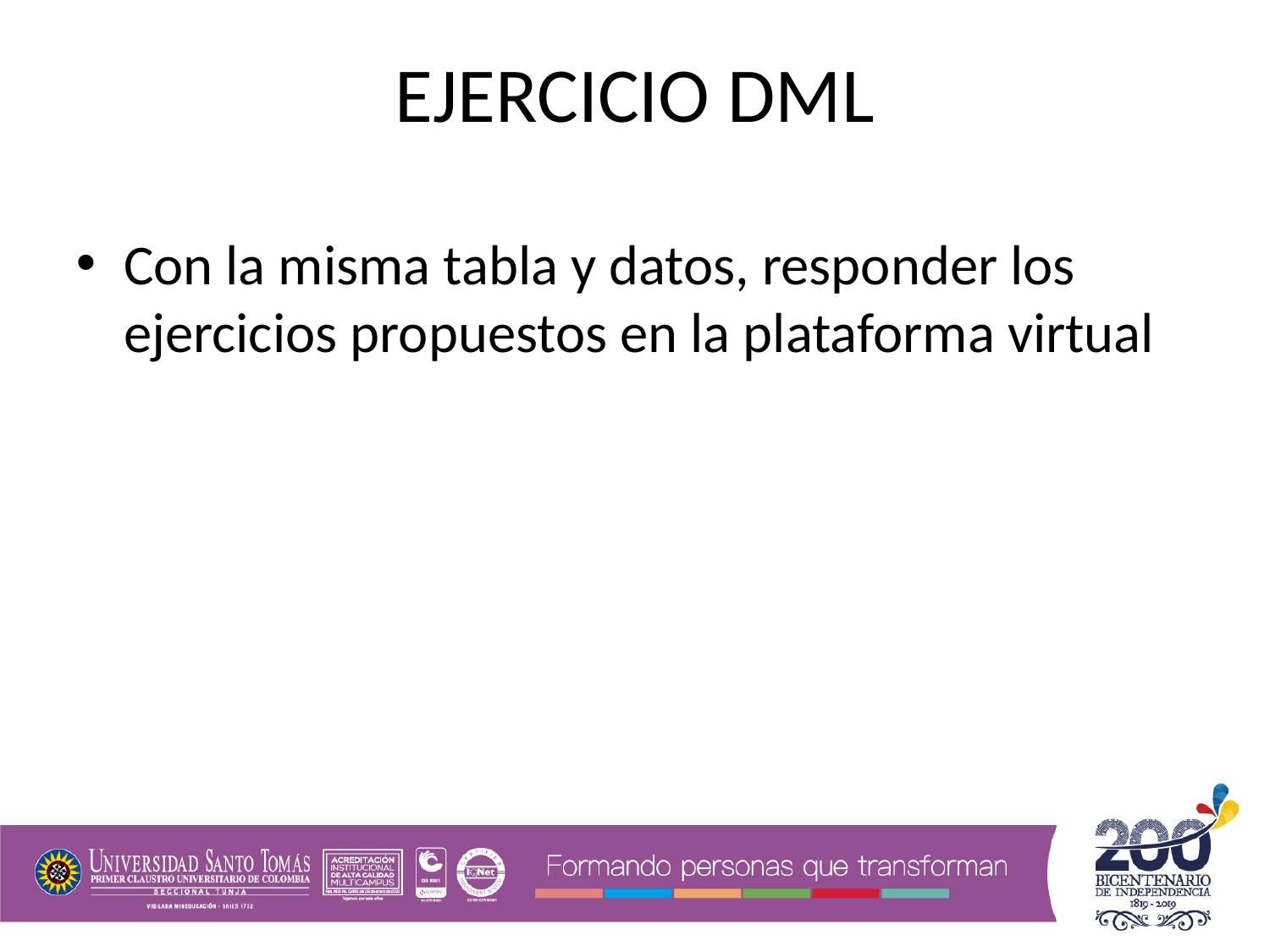

EJERCICIO DML
Con la misma tabla y datos, responder los ejercicios propuestos en la plataforma virtual